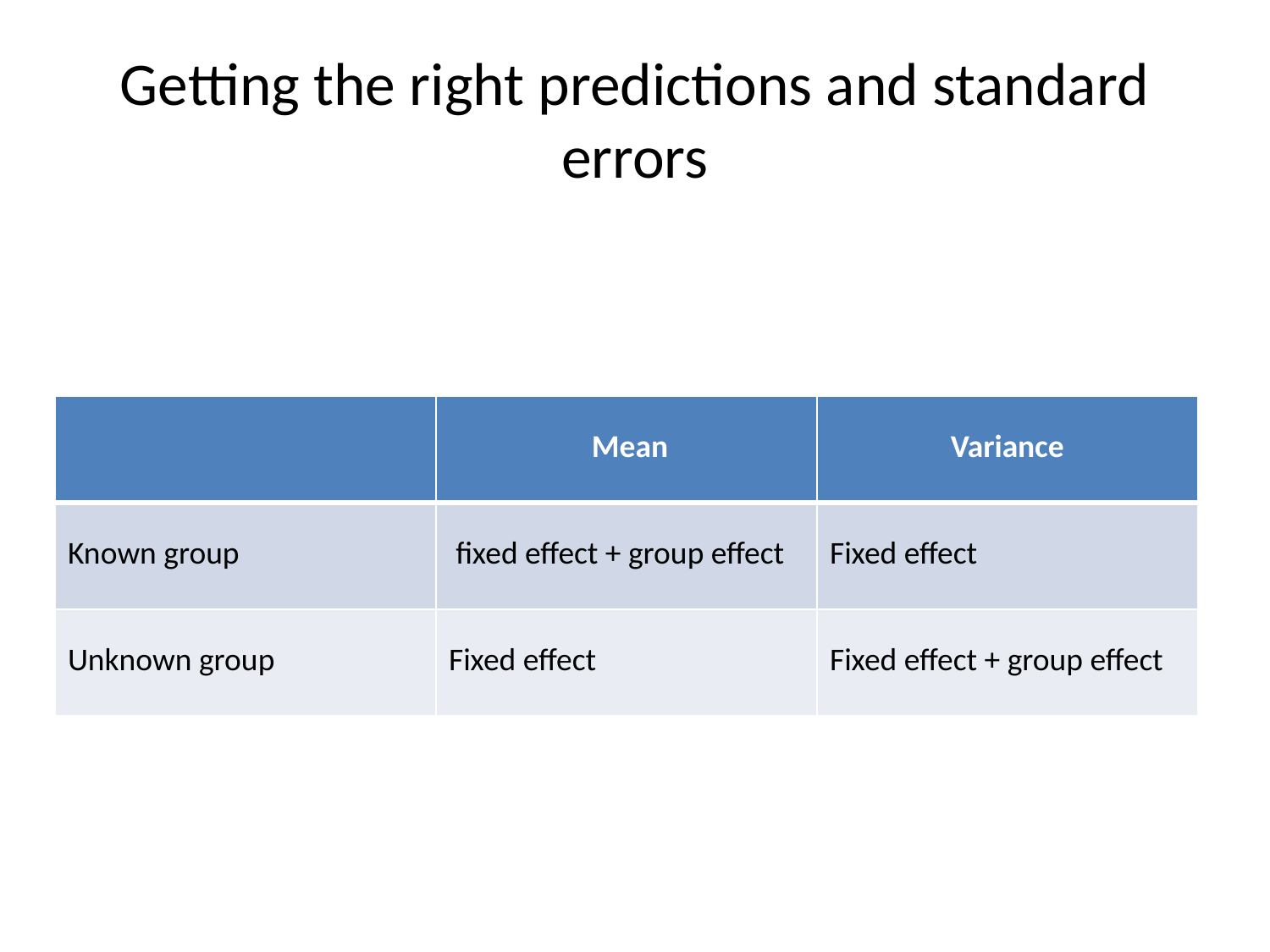

# Getting the right predictions and standard errors
|  | Mean | Variance |
| --- | --- | --- |
| Known group | fixed effect + group effect | Fixed effect |
| Unknown group | Fixed effect | Fixed effect + group effect |